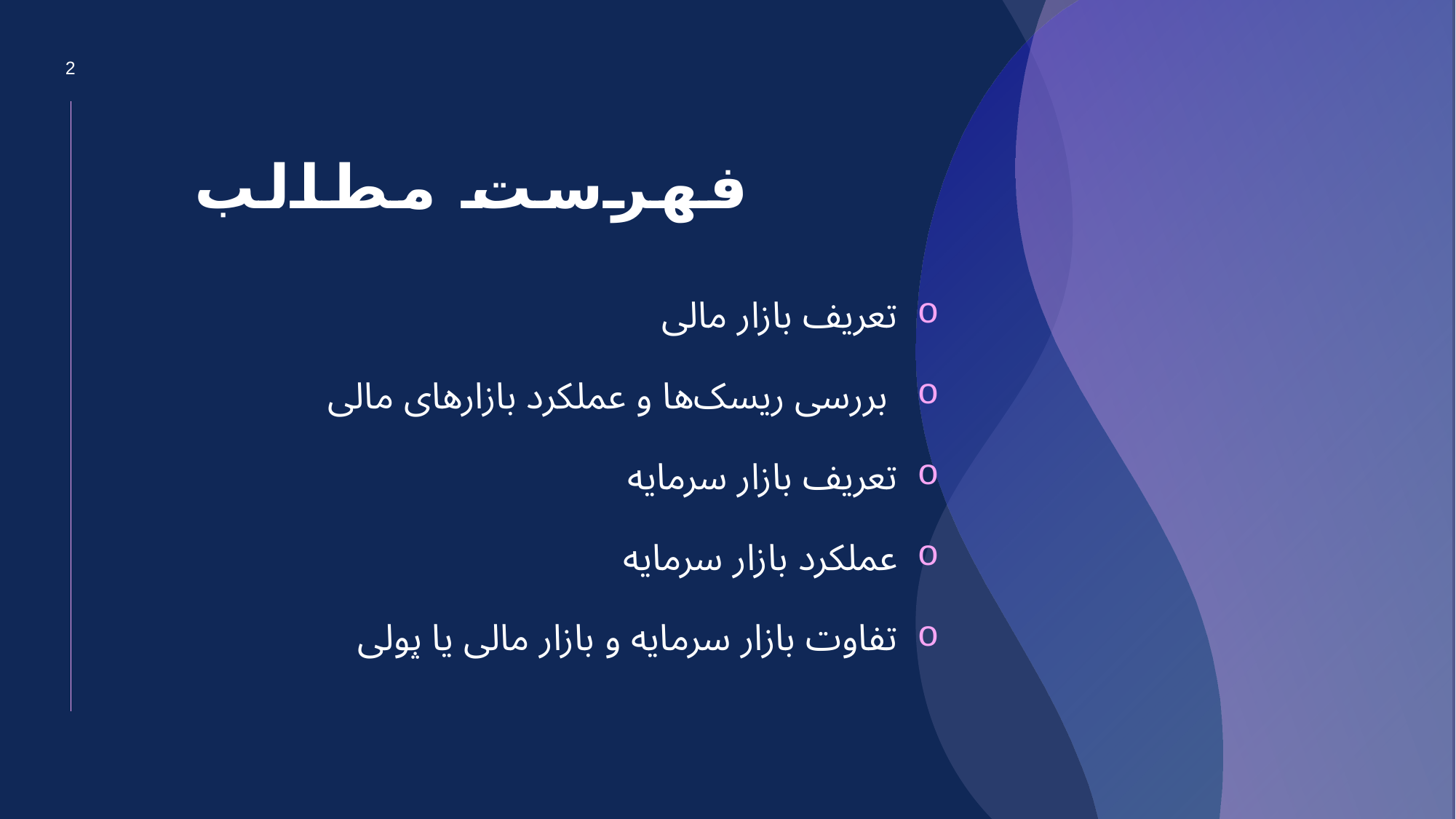

2
# فهرست مطالب
تعریف بازار مالی
 بررسی ریسک‌ها و عملکرد بازار‌های مالی
تعریف بازار سرمایه
عملکرد بازار سرمایه
تفاوت بازار سرمایه و بازار مالی یا پولی